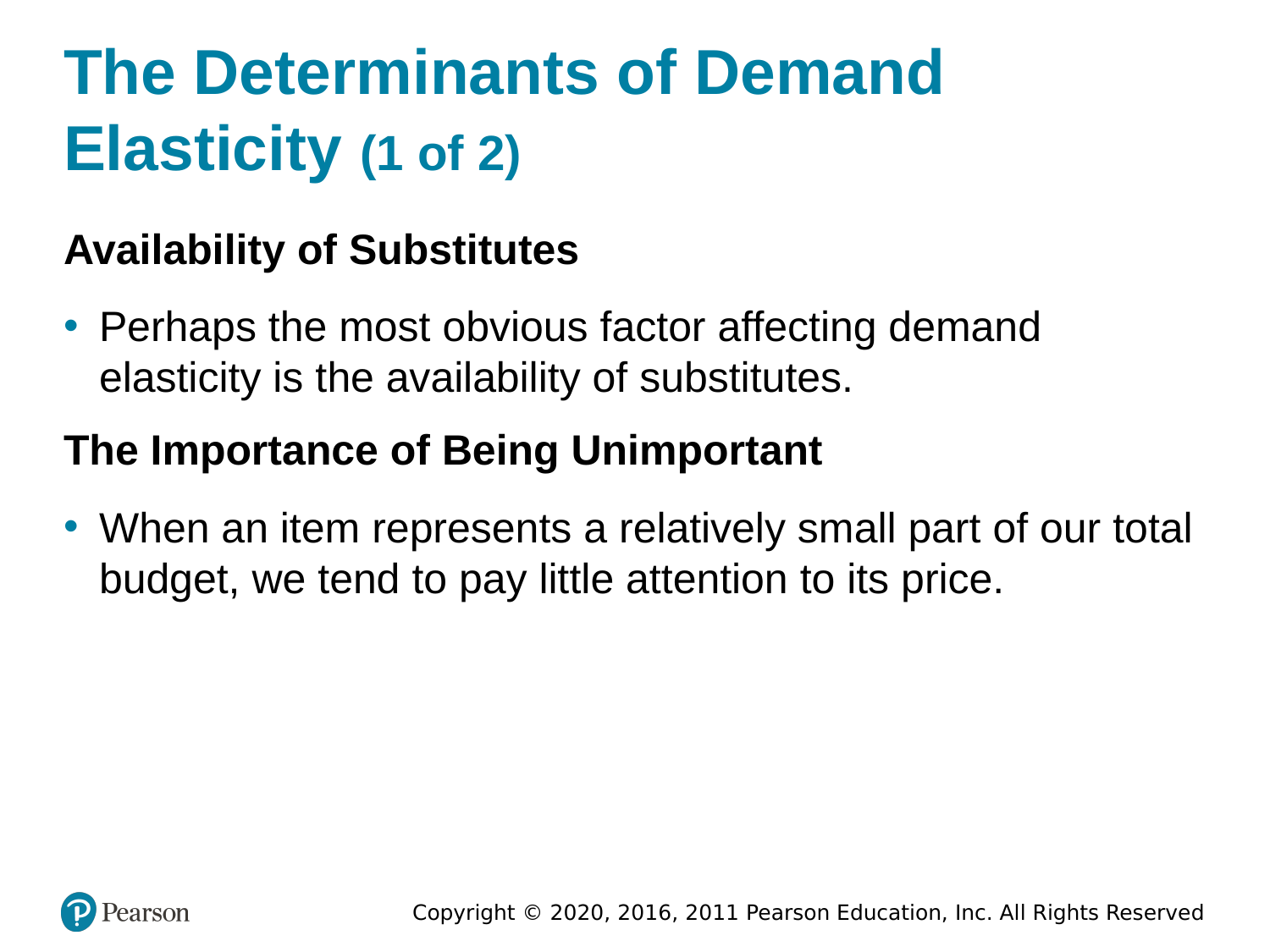

# The Determinants of Demand Elasticity (1 of 2)
Availability of Substitutes
Perhaps the most obvious factor affecting demand elasticity is the availability of substitutes.
The Importance of Being Unimportant
When an item represents a relatively small part of our total budget, we tend to pay little attention to its price.